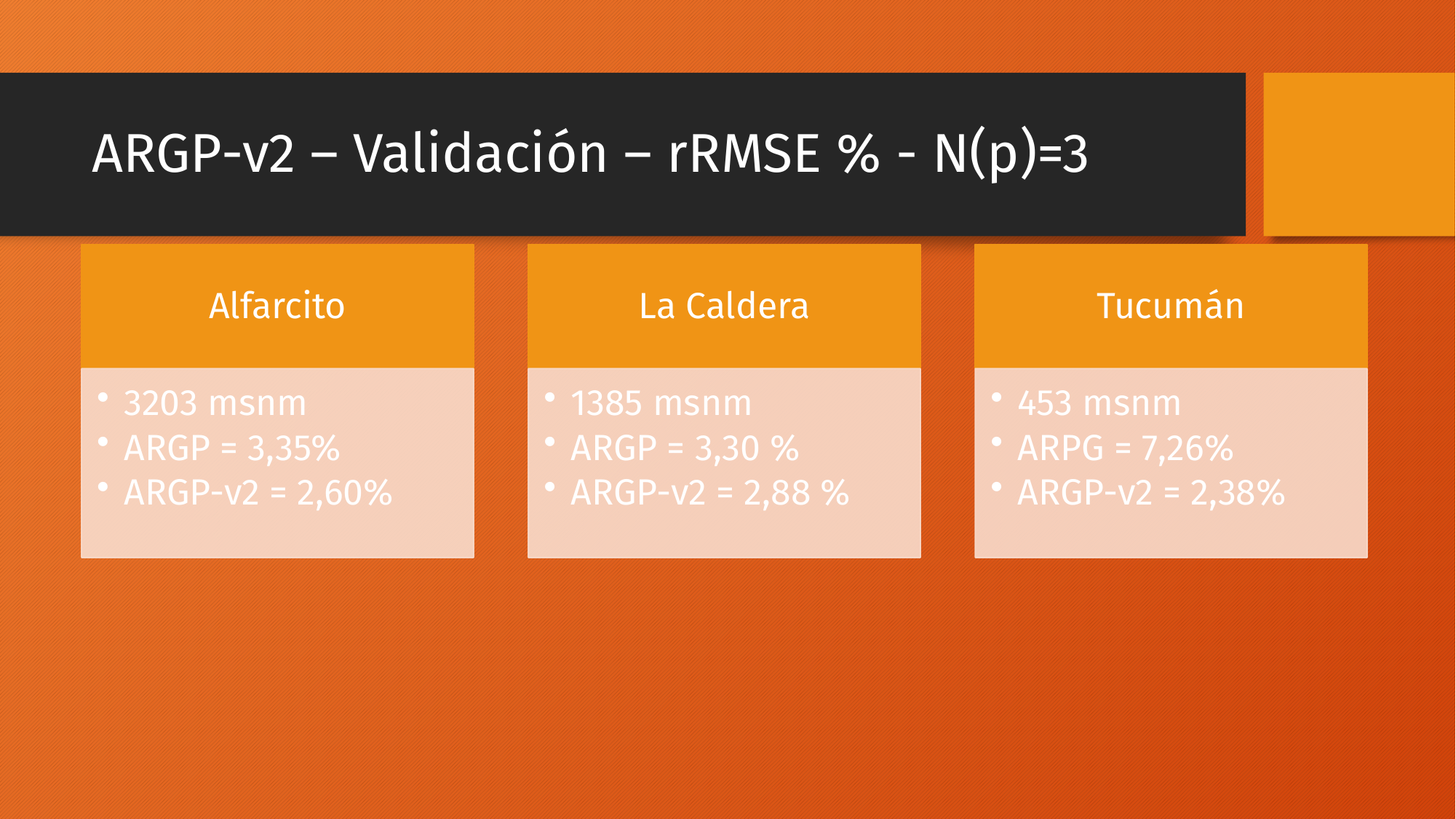

# ARGP-v2 – Validación – rRMSE % - N(p)=3
Alfarcito
3203 msnm
ARGP = 3,35%
ARGP-v2 = 2,60%
La Caldera
1385 msnm
ARGP = 3,30 %
ARGP-v2 = 2,88 %
Tucumán
453 msnm
ARPG = 7,26%
ARGP-v2 = 2,38%